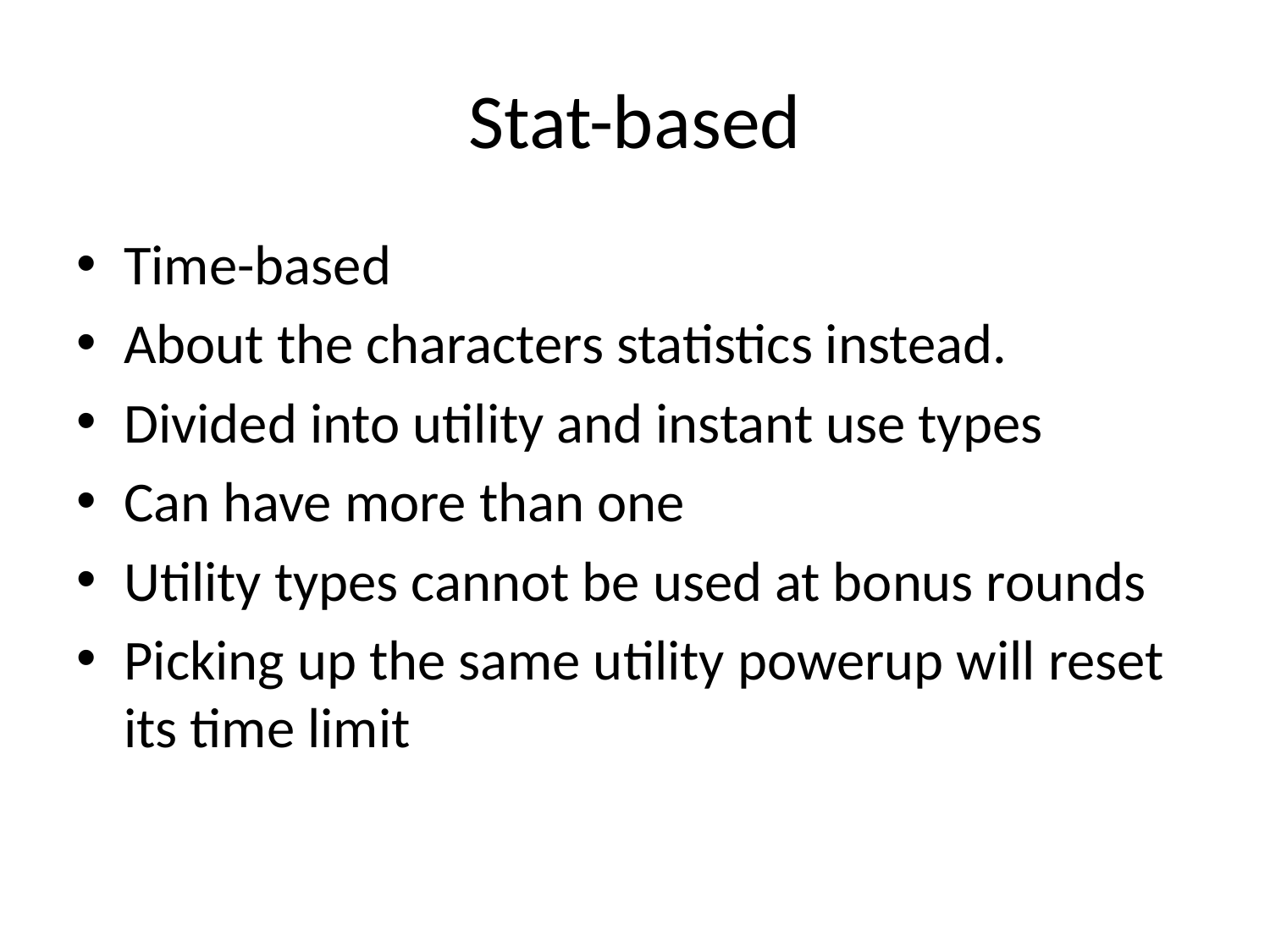

# Stat-based
Time-based
About the characters statistics instead.
Divided into utility and instant use types
Can have more than one
Utility types cannot be used at bonus rounds
Picking up the same utility powerup will reset its time limit